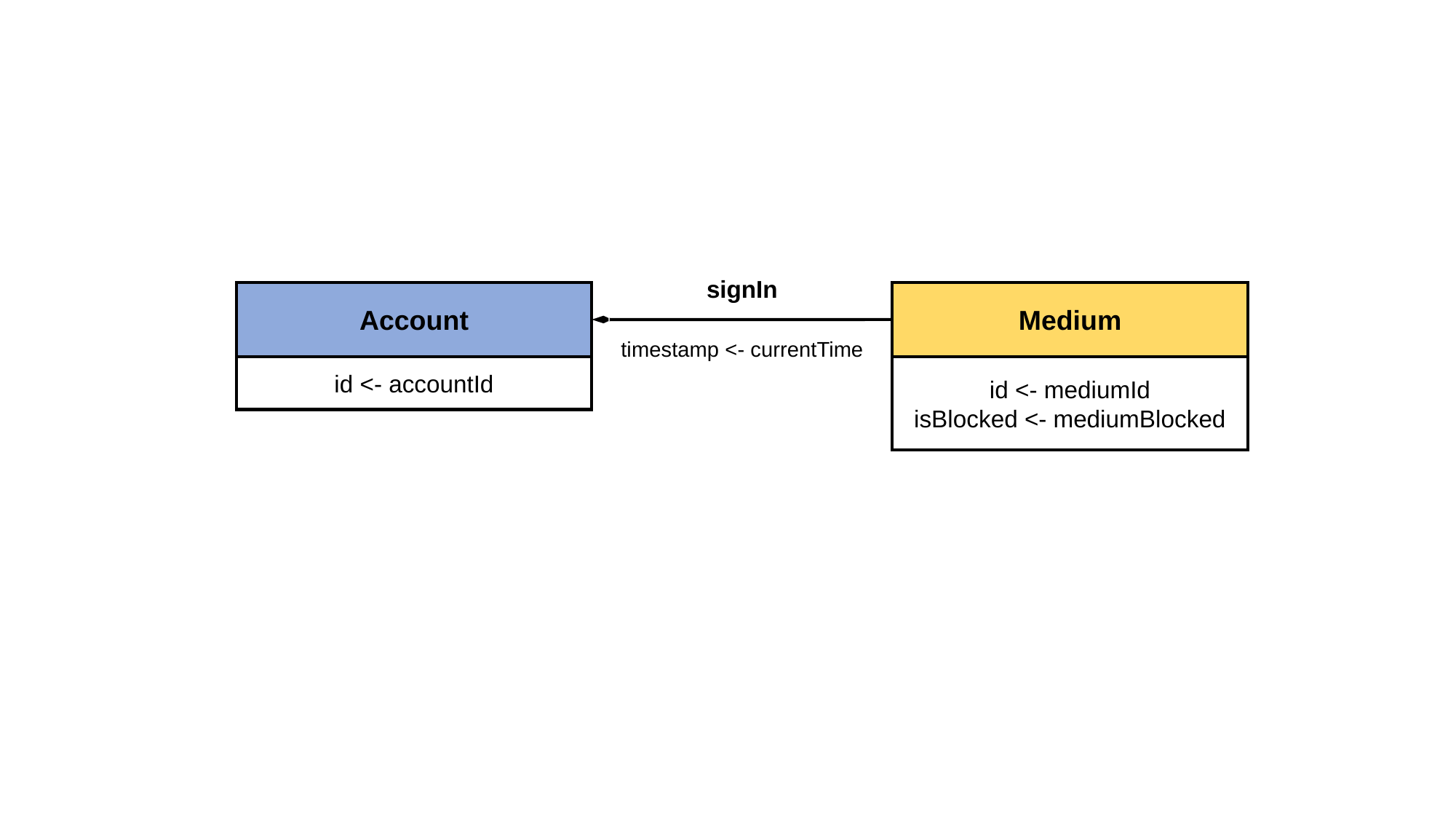

signIn
Medium

id <- mediumId
isBlocked <- mediumBlocked

Account
id <- accountId
timestamp <- currentTime